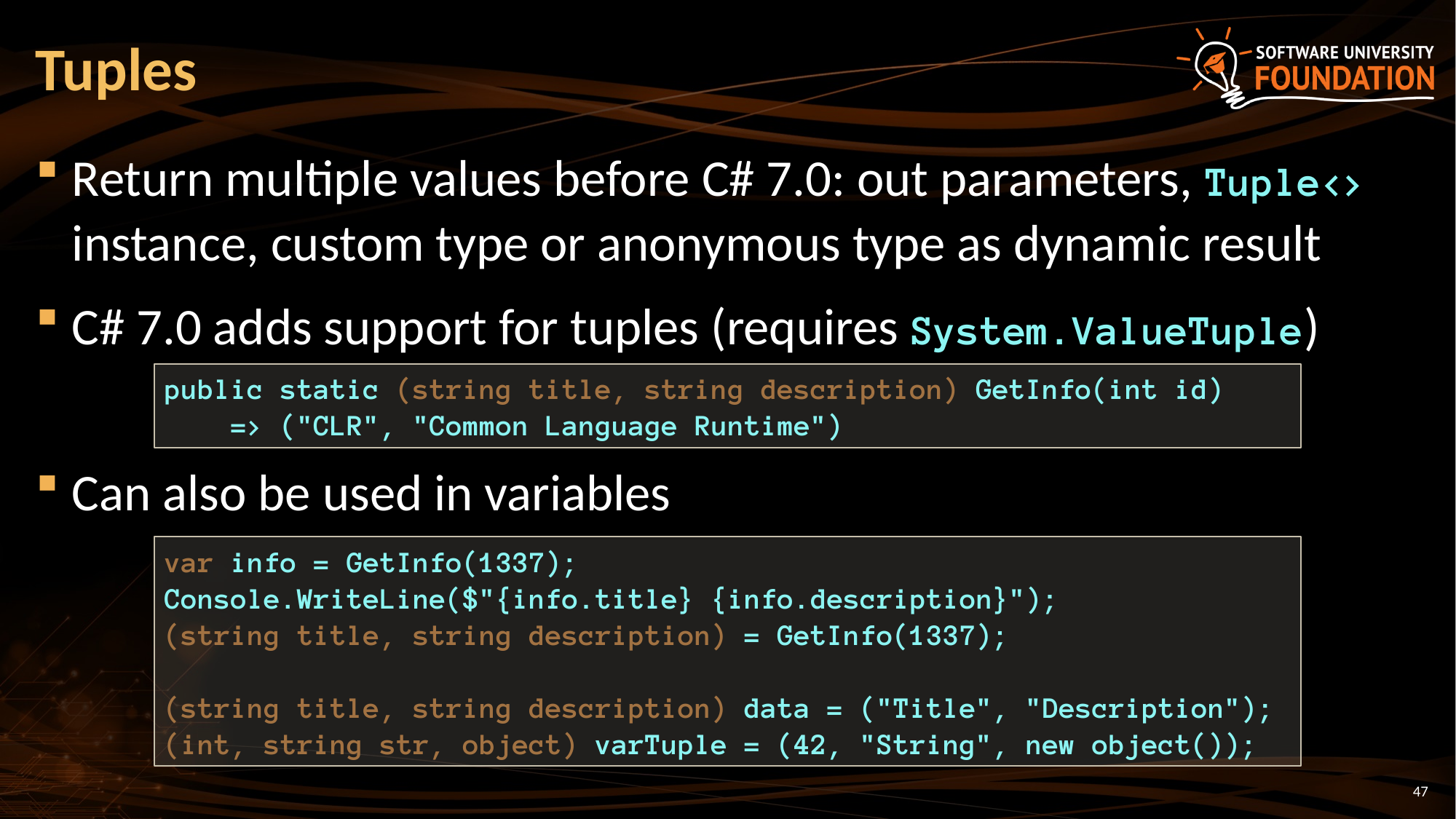

# Tuples
Return multiple values before C# 7.0: out parameters, Tuple<> instance, custom type or anonymous type as dynamic result
C# 7.0 adds support for tuples (requires System.ValueTuple)

Can also be used in variables
public static (string title, string description) GetInfo(int id)
    => ("CLR", "Common Language Runtime")
var info = GetInfo(1337);
Console.WriteLine($"{info.title} {info.description}");
(string title, string description) = GetInfo(1337);

(string title, string description) data = ("Title", "Description");
(int, string str, object) varTuple = (42, "String", new object());
47